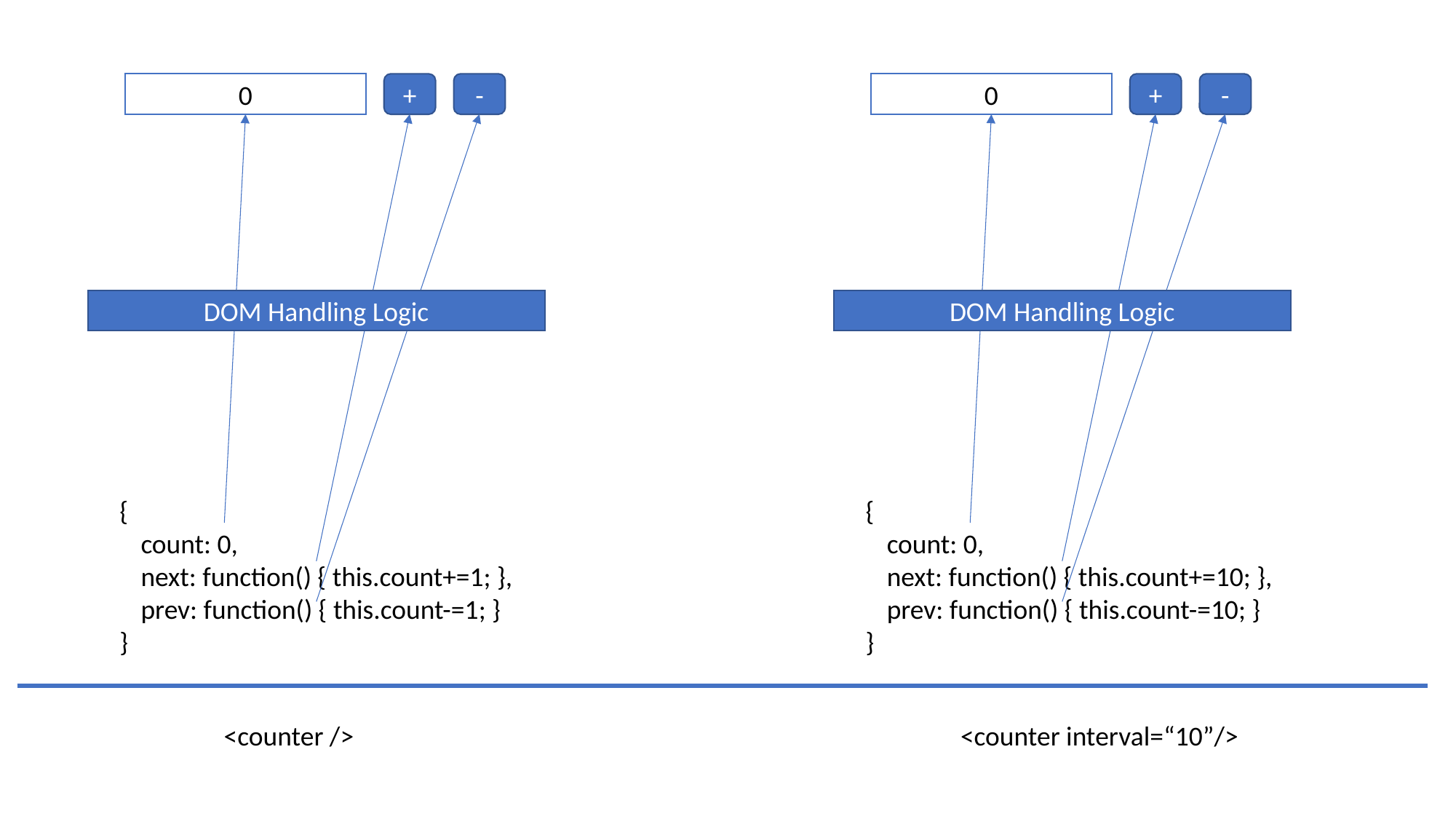

-
-
0
+
0
+
DOM Handling Logic
DOM Handling Logic
{
	count: 0,
	next: function() { this.count+=1; },
	prev: function() { this.count-=1; }
}
{
	count: 0,
	next: function() { this.count+=10; },
	prev: function() { this.count-=10; }
}
<counter />
<counter interval=“10”/>